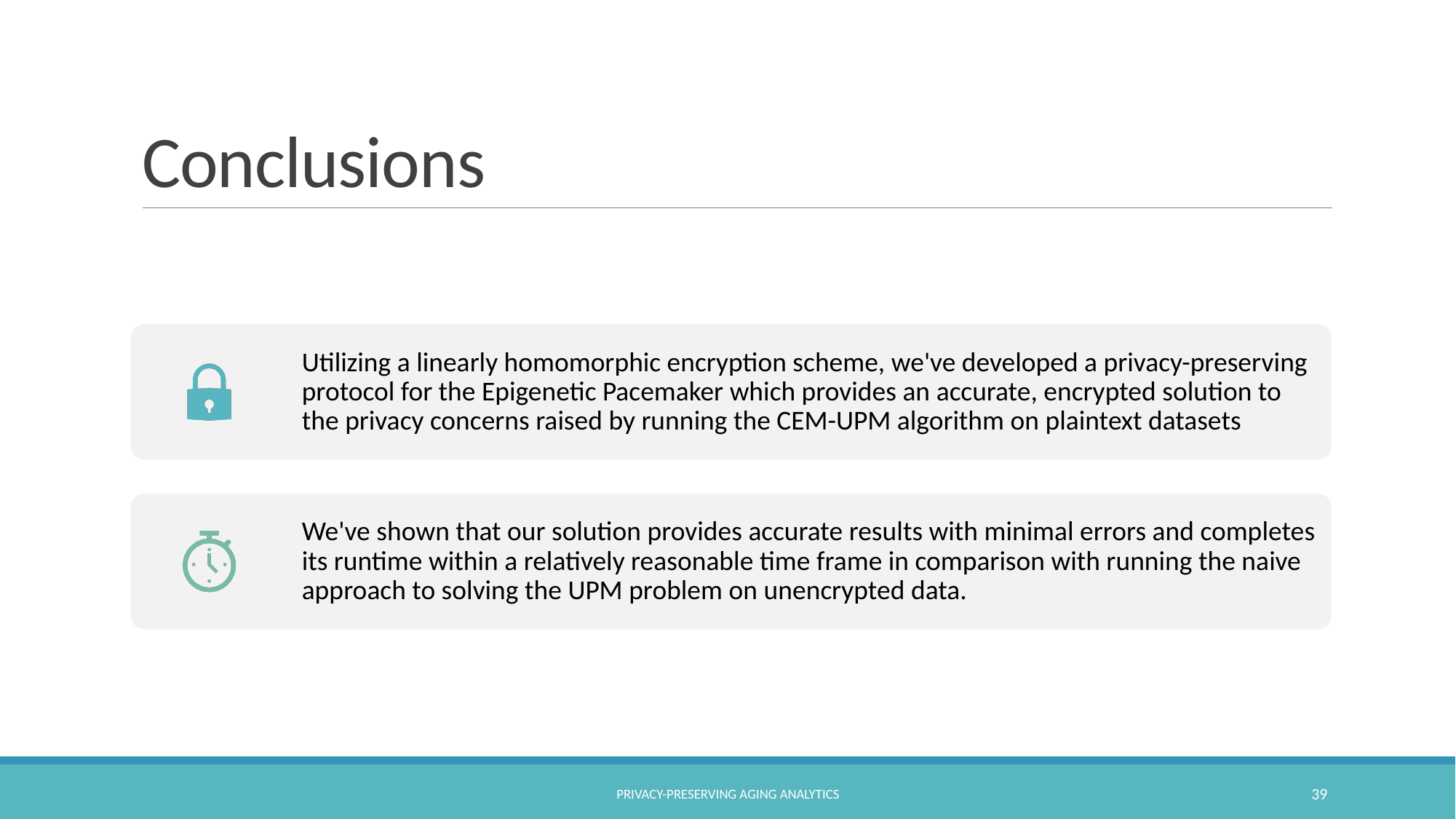

# Conclusions
Utilizing a linearly homomorphic encryption scheme, we've developed a privacy-preserving protocol for the Epigenetic Pacemaker which provides an accurate, encrypted solution to the privacy concerns raised by running the CEM-UPM algorithm on plaintext datasets
We've shown that our solution provides accurate results with minimal errors and completes its runtime within a relatively reasonable time frame in comparison with running the naive approach to solving the UPM problem on unencrypted data.
Privacy-Preserving Aging Analytics
39